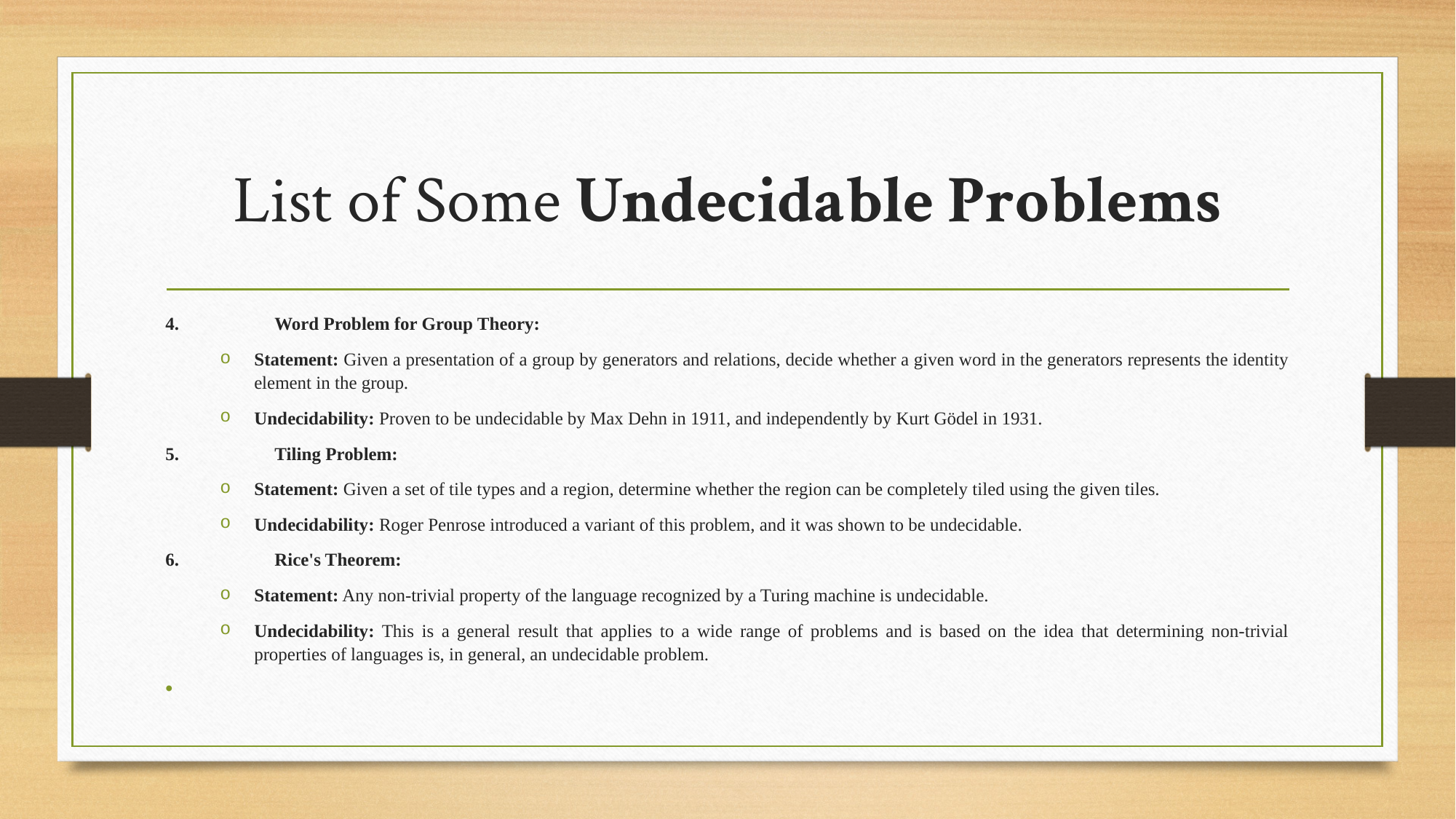

# List of Some Undecidable Problems
4.	Word Problem for Group Theory:
Statement: Given a presentation of a group by generators and relations, decide whether a given word in the generators represents the identity element in the group.
Undecidability: Proven to be undecidable by Max Dehn in 1911, and independently by Kurt Gödel in 1931.
5.	Tiling Problem:
Statement: Given a set of tile types and a region, determine whether the region can be completely tiled using the given tiles.
Undecidability: Roger Penrose introduced a variant of this problem, and it was shown to be undecidable.
6.	Rice's Theorem:
Statement: Any non-trivial property of the language recognized by a Turing machine is undecidable.
Undecidability: This is a general result that applies to a wide range of problems and is based on the idea that determining non-trivial properties of languages is, in general, an undecidable problem.